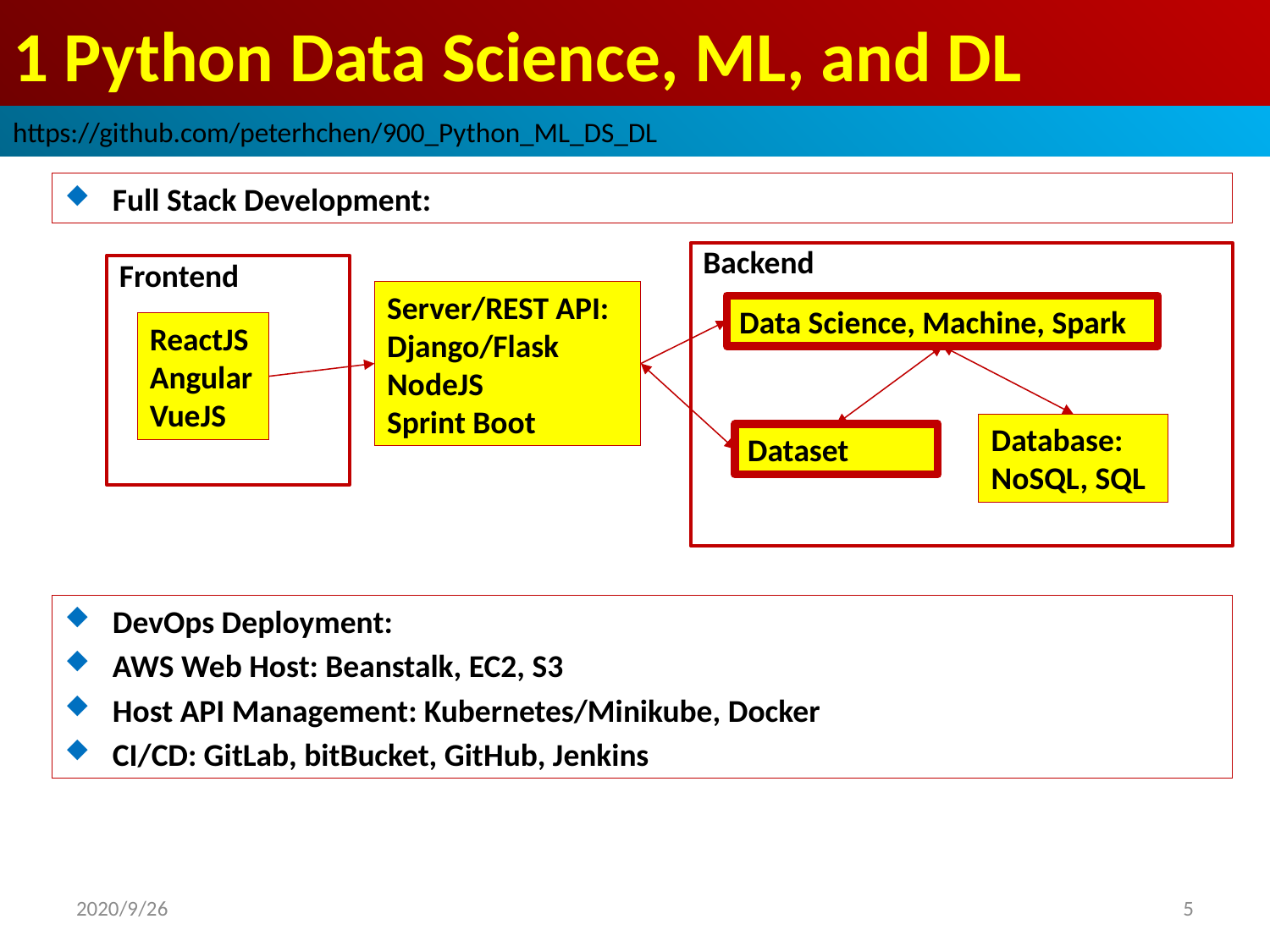

# 1 Python Data Science, ML, and DL
https://github.com/peterhchen/900_Python_ML_DS_DL
Full Stack Development:
Backend

Frontend

Server/REST API:
Django/Flask
NodeJS
Sprint Boot
Data Science, Machine, Spark
ReactJS
Angular
VueJS
Database:
NoSQL, SQL
Dataset
DevOps Deployment:
AWS Web Host: Beanstalk, EC2, S3
Host API Management: Kubernetes/Minikube, Docker
CI/CD: GitLab, bitBucket, GitHub, Jenkins
2020/9/26
5